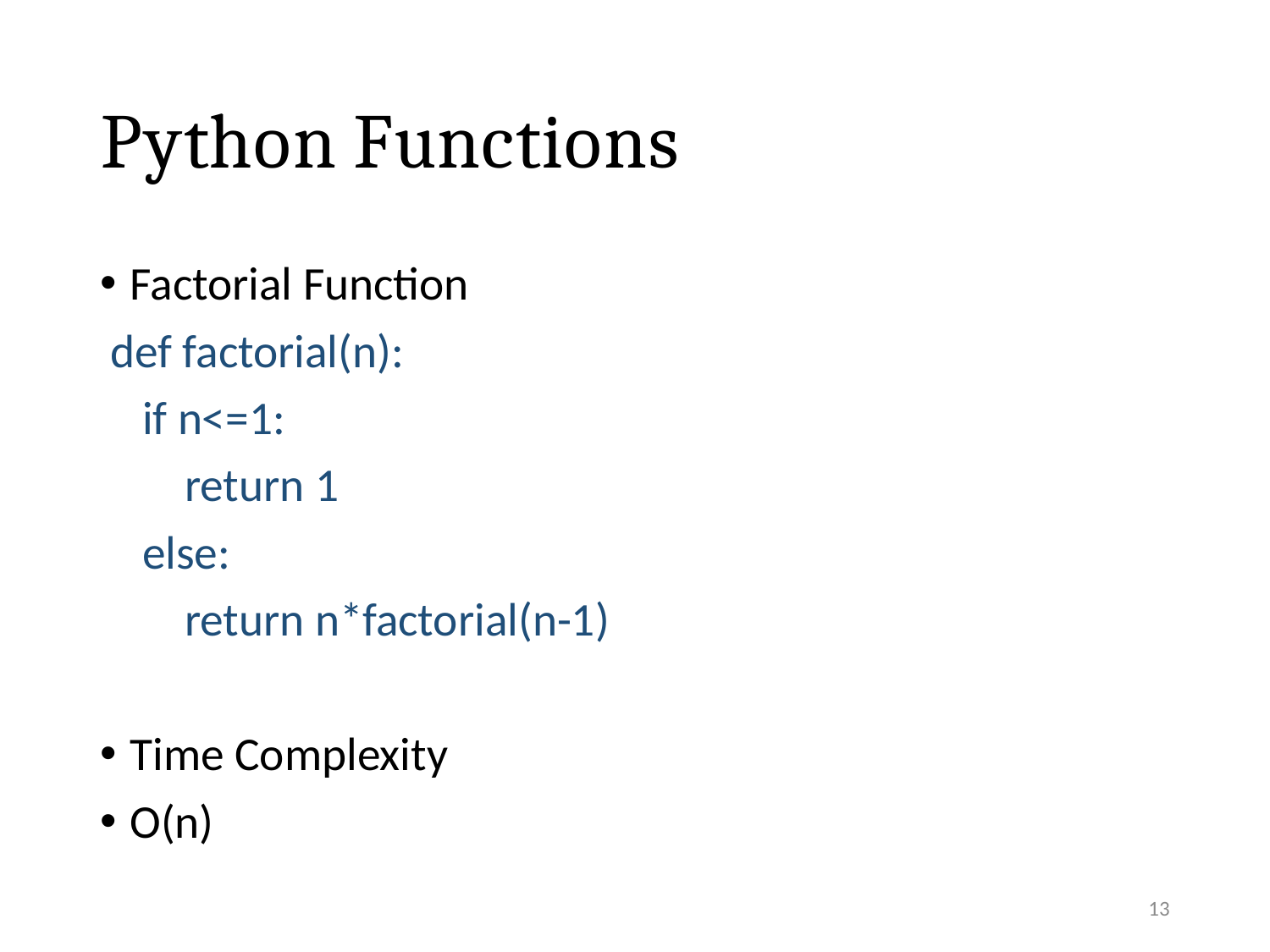

# Python Functions
Factorial Function
 def factorial(n):
    if n<=1:
        return 1
    else:
        return n*factorial(n-1)

Time Complexity
O(n)

13